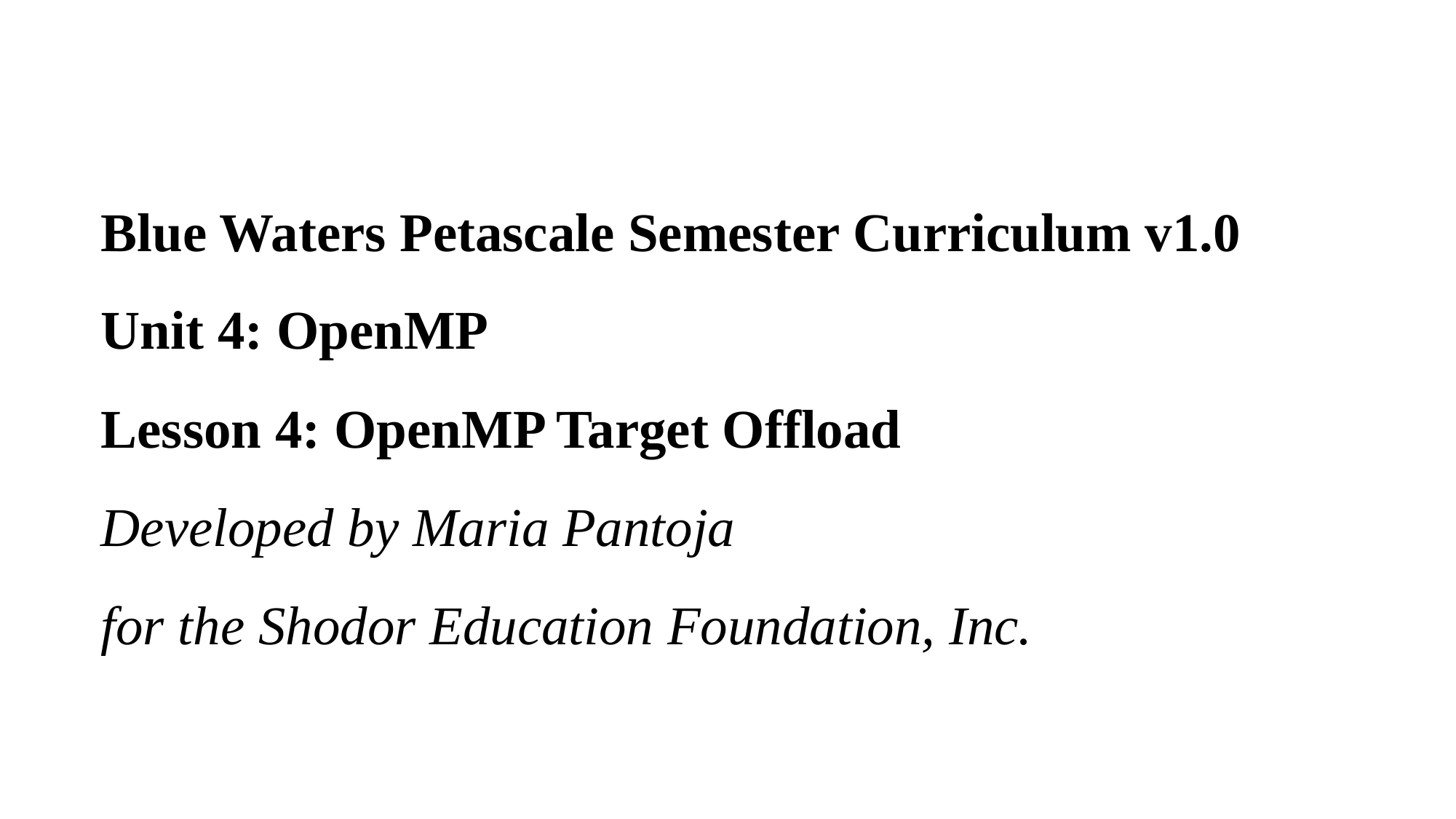

# Blue Waters Petascale Semester Curriculum v1.0 Unit 4: OpenMP Lesson 4: OpenMP Target Offload Developed by Maria Pantoja for the Shodor Education Foundation, Inc.